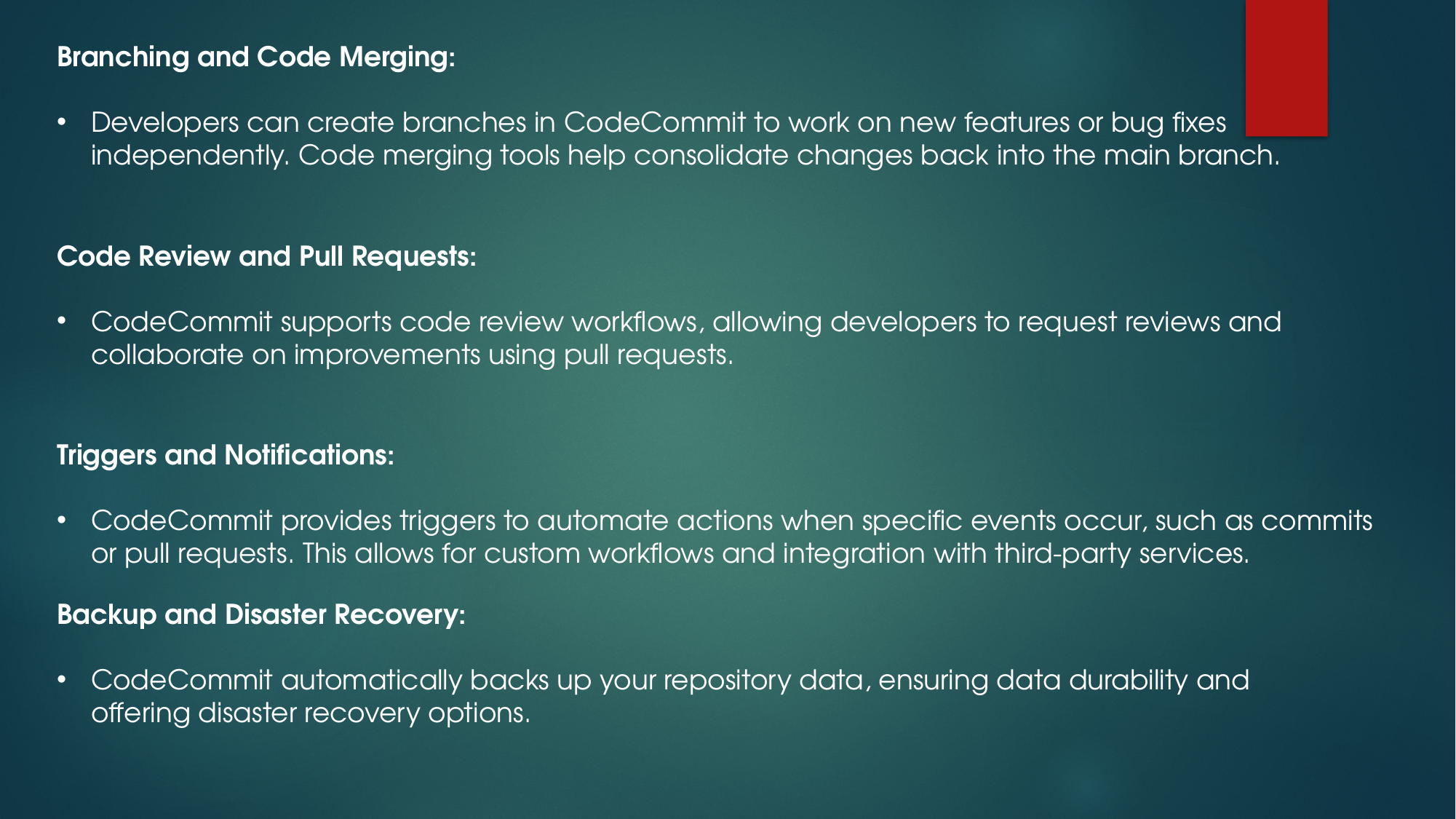

Branching and Code Merging:

Developers can create branches in CodeCommit to work on new features or bug fixes independently. Code merging tools help consolidate changes back into the main branch.
Code Review and Pull Requests:

CodeCommit supports code review workflows, allowing developers to request reviews and collaborate on improvements using pull requests.
Triggers and Notifications:

CodeCommit provides triggers to automate actions when specific events occur, such as commits or pull requests. This allows for custom workflows and integration with third-party services.
Backup and Disaster Recovery:

CodeCommit automatically backs up your repository data, ensuring data durability and offering disaster recovery options.